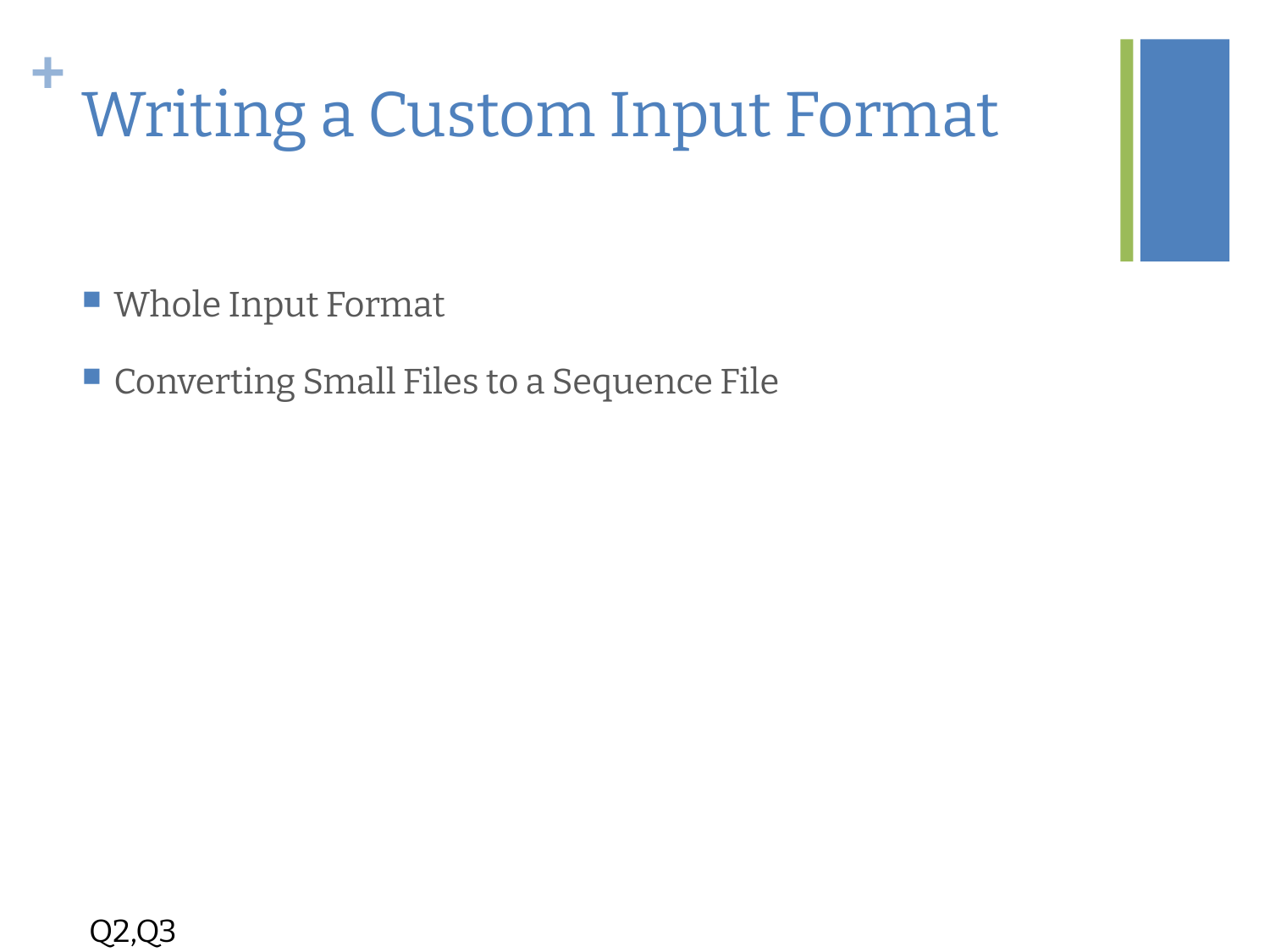

# Writing a Custom Input Format
Whole Input Format
Converting Small Files to a Sequence File
Q2,Q3